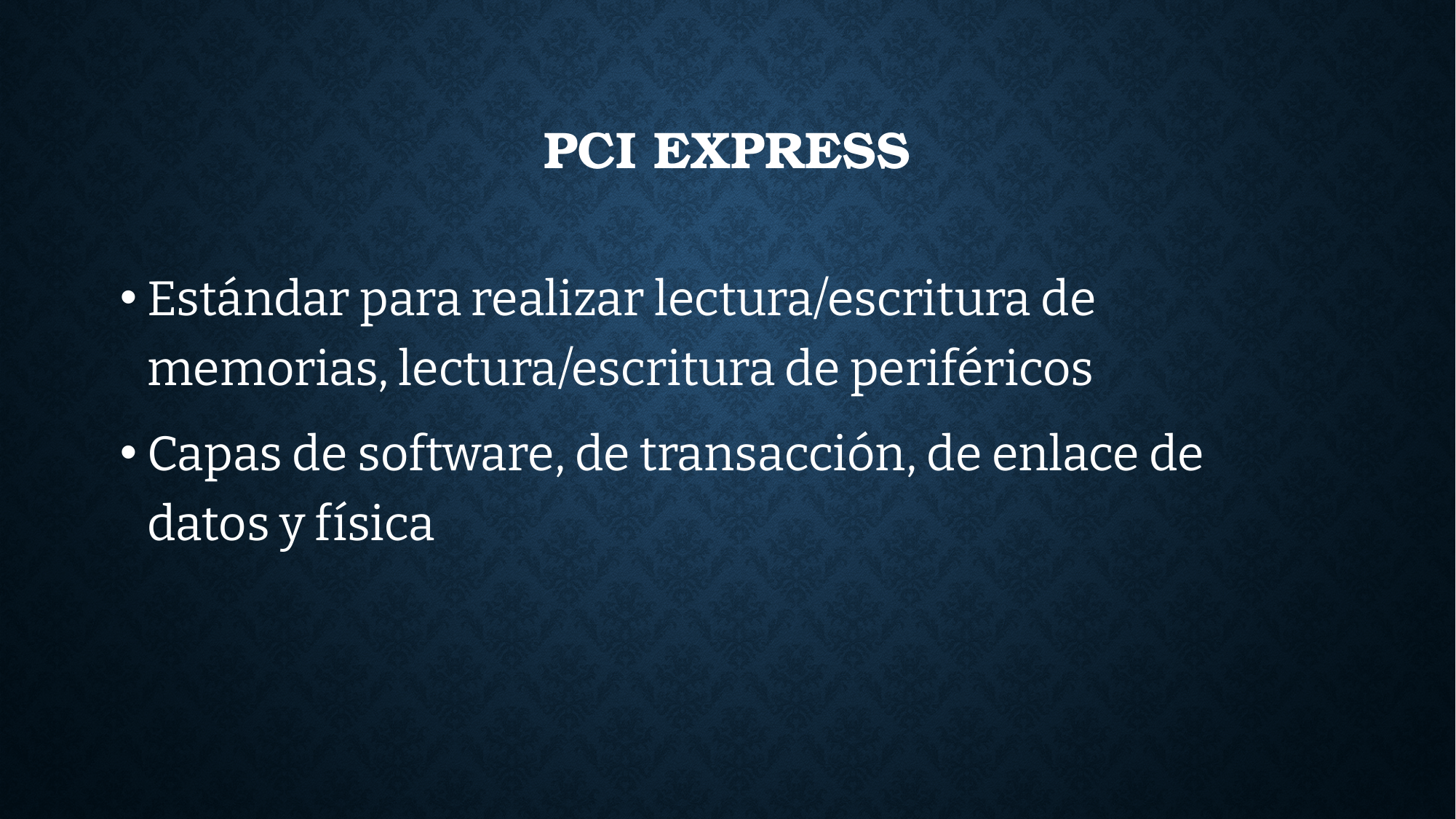

# PCI Express
Estándar para realizar lectura/escritura de memorias, lectura/escritura de periféricos
Capas de software, de transacción, de enlace de datos y física